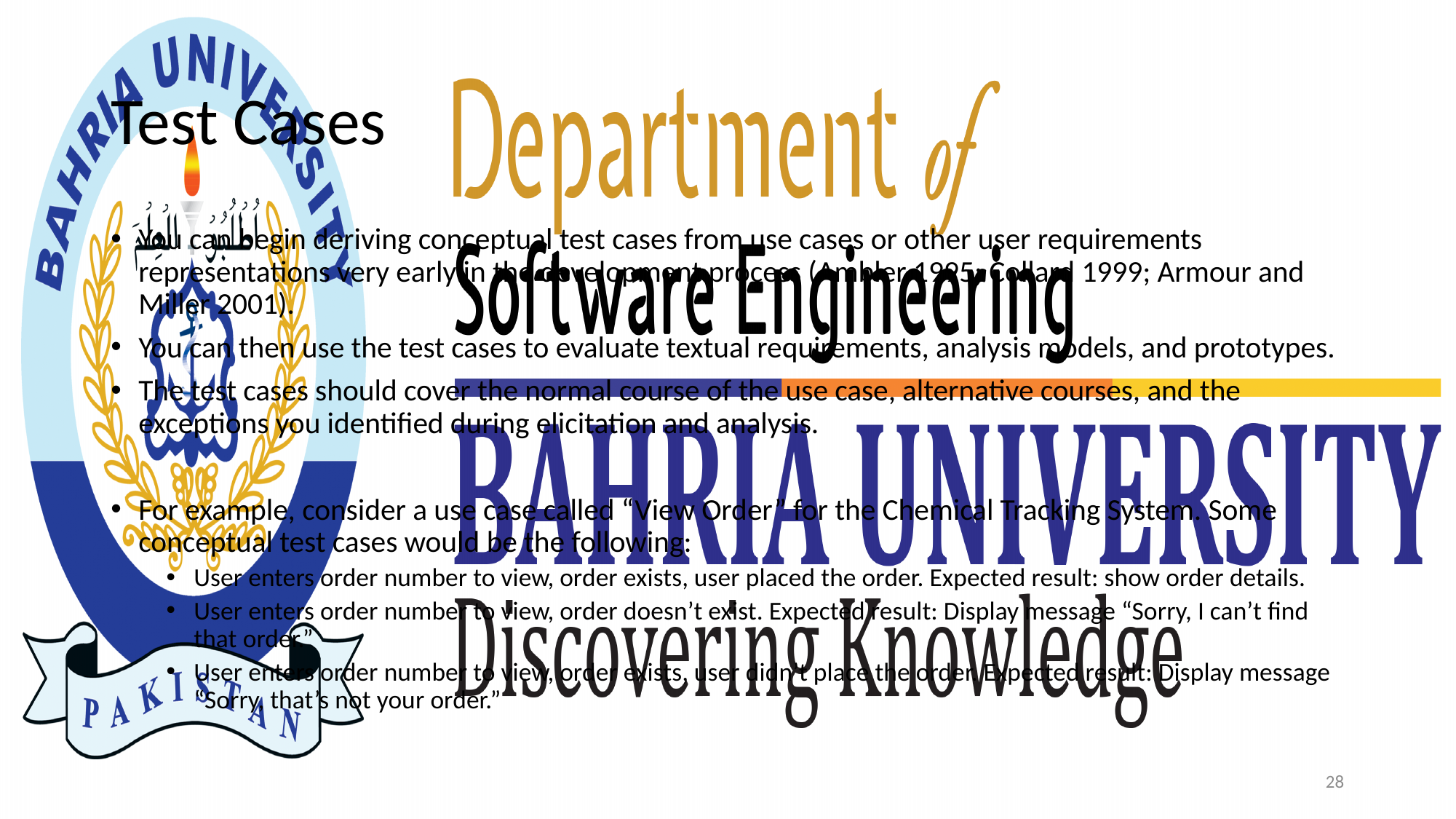

# Test Cases
You can begin deriving conceptual test cases from use cases or other user requirements representations very early in the development process (Ambler 1995; Collard 1999; Armour and Miller 2001).
You can then use the test cases to evaluate textual requirements, analysis models, and prototypes.
The test cases should cover the normal course of the use case, alternative courses, and the exceptions you identified during elicitation and analysis.

For example, consider a use case called “View Order” for the Chemical Tracking System. Some conceptual test cases would be the following:
User enters order number to view, order exists, user placed the order. Expected result: show order details.
User enters order number to view, order doesn’t exist. Expected result: Display message “Sorry, I can’t find that order.”
User enters order number to view, order exists, user didn’t place the order. Expected result: Display message “Sorry, that’s not your order.”
28